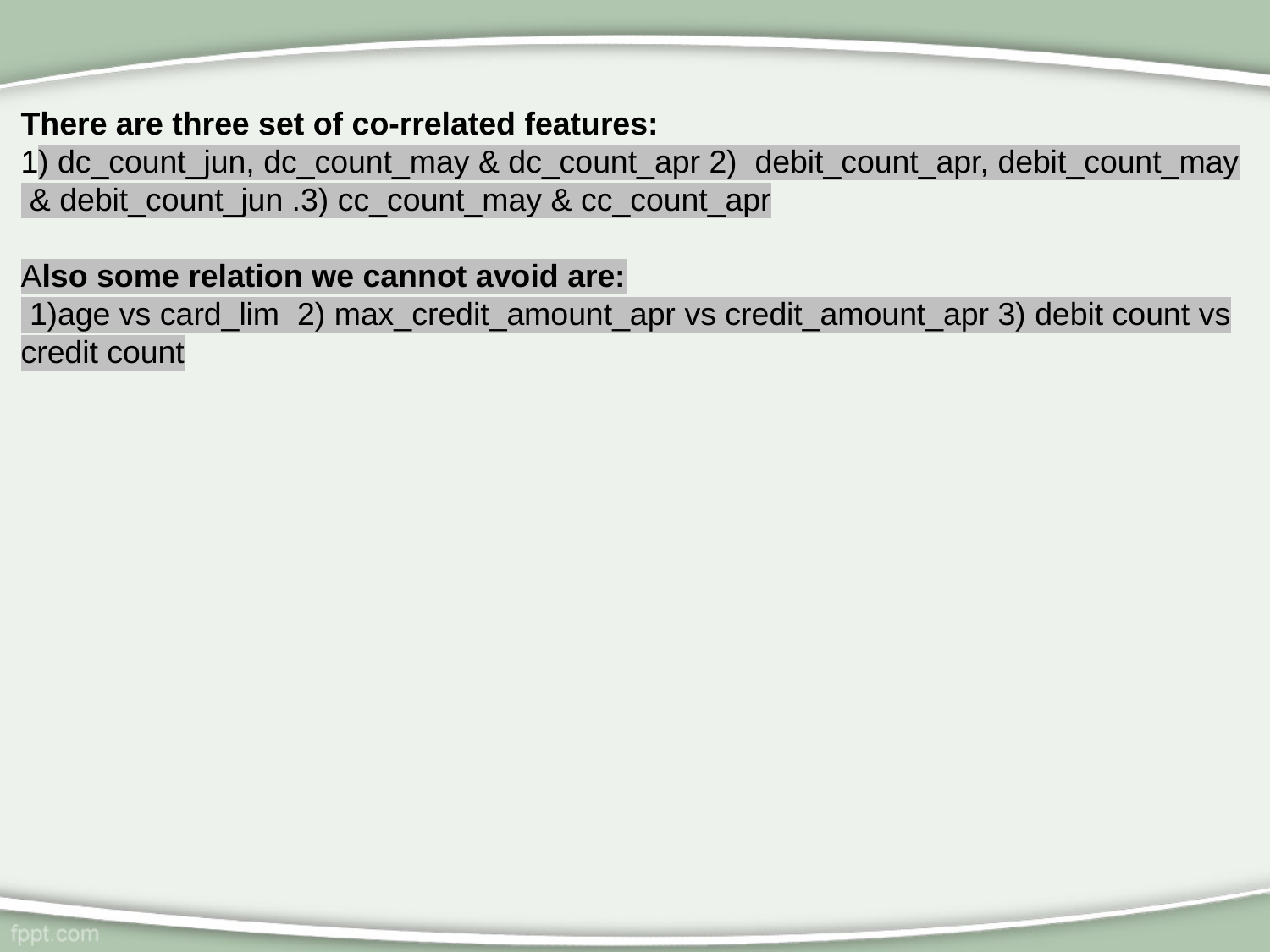

There are three set of co-rrelated features:
1) dc_count_jun, dc_count_may & dc_count_apr 2)  debit_count_apr, debit_count_may & debit_count_jun .3) cc_count_may & cc_count_apr

Also some relation we cannot avoid are:
 1)age vs card_lim  2) max_credit_amount_apr vs credit_amount_apr 3) debit count vs credit count